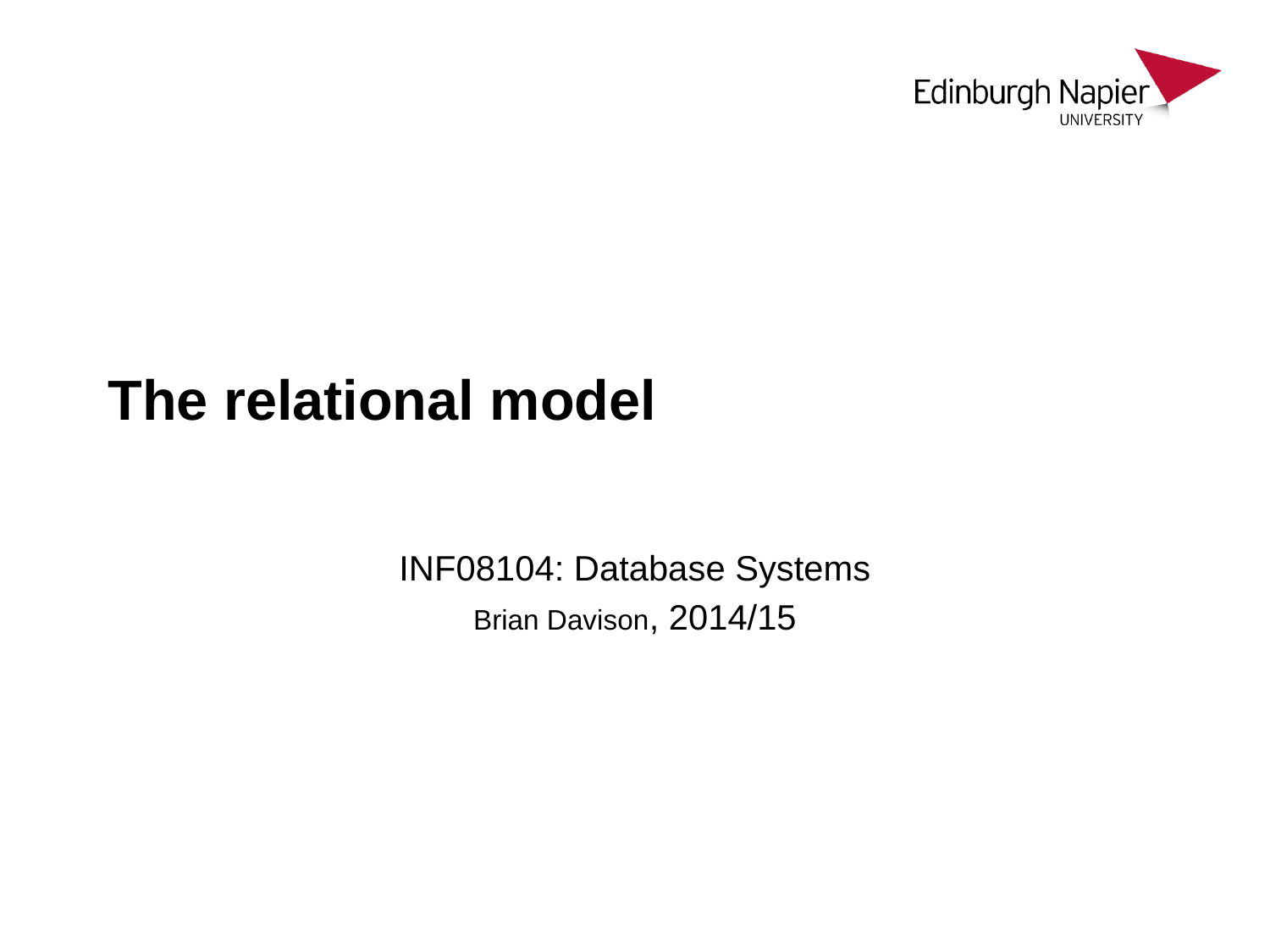

# The relational model
INF08104: Database Systems
Brian Davison, 2014/15